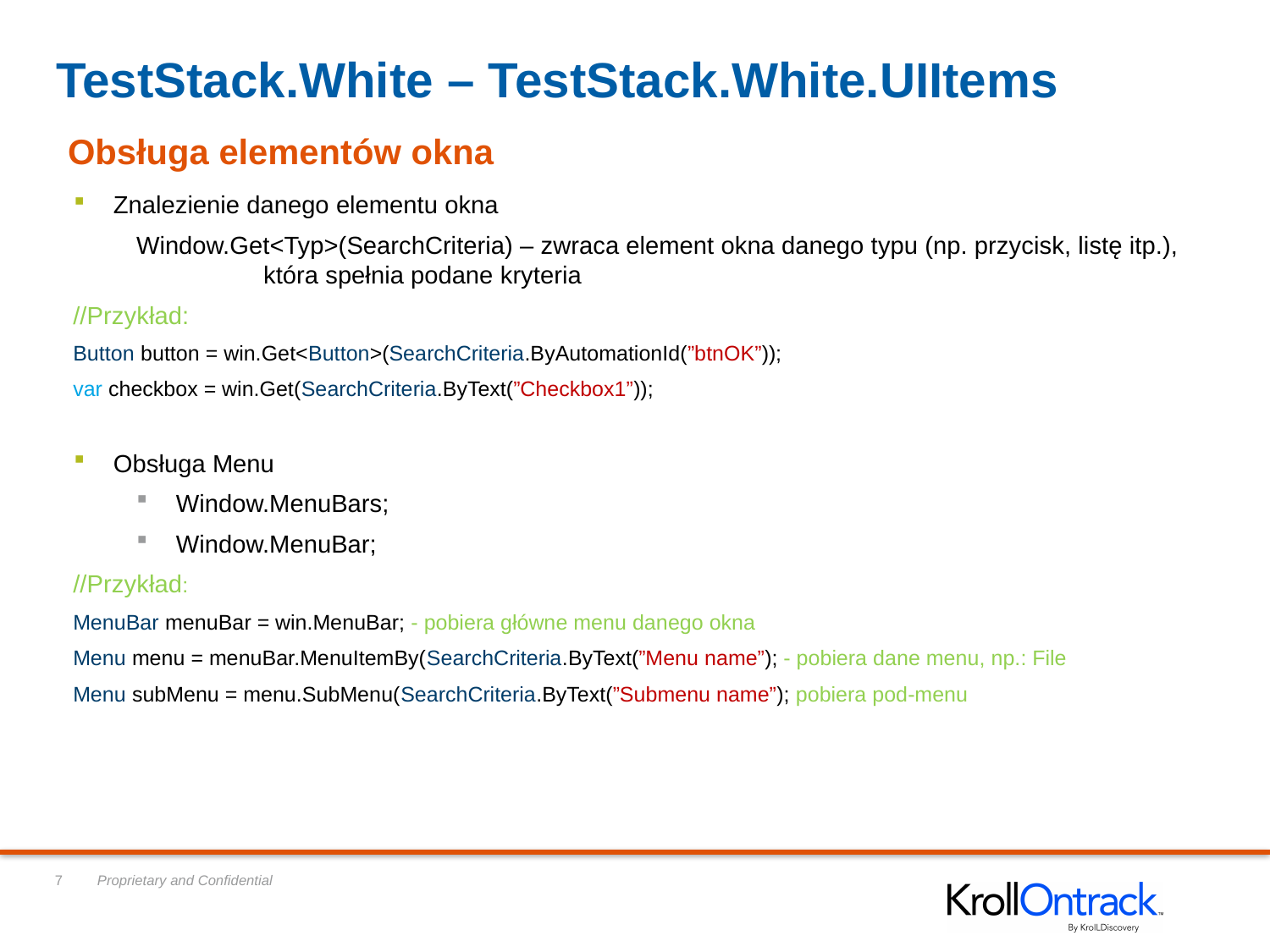

# TestStack.White – TestStack.White.UIItems
Obsługa elementów okna
Znalezienie danego elementu okna
Window.Get<Typ>(SearchCriteria) – zwraca element okna danego typu (np. przycisk, listę itp.), 	która spełnia podane kryteria
//Przykład:
Button button = win.Get<Button>(SearchCriteria.ByAutomationId(”btnOK”));
var checkbox = win.Get(SearchCriteria.ByText(”Checkbox1”));

Obsługa Menu
Window.MenuBars;
Window.MenuBar;
//Przykład:
MenuBar menuBar = win.MenuBar; - pobiera główne menu danego okna
Menu menu = menuBar.MenuItemBy(SearchCriteria.ByText(”Menu name”); - pobiera dane menu, np.: File
Menu subMenu = menu.SubMenu(SearchCriteria.ByText(”Submenu name”); pobiera pod-menu